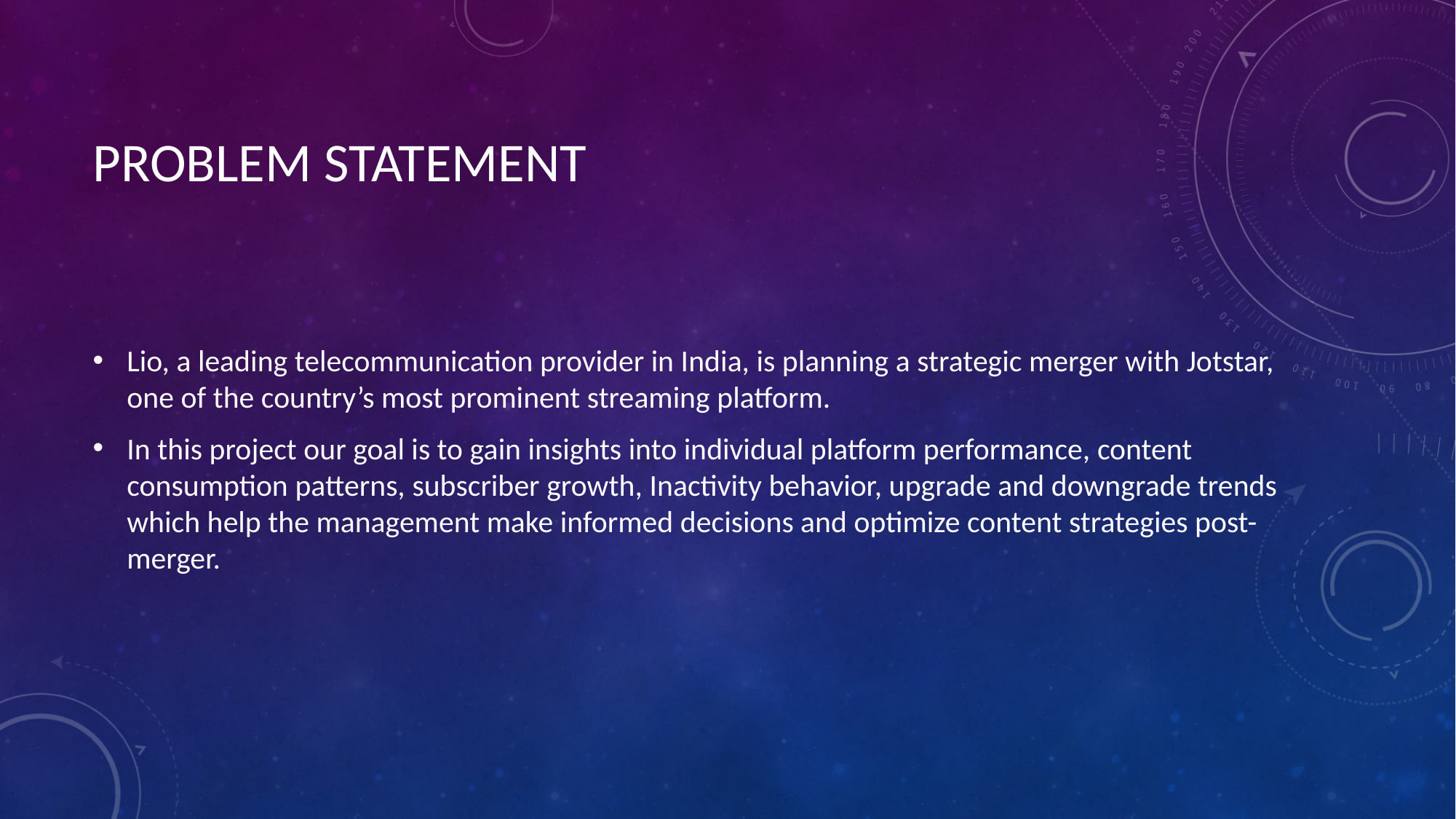

# Problem statement
Lio, a leading telecommunication provider in India, is planning a strategic merger with Jotstar, one of the country’s most prominent streaming platform.
In this project our goal is to gain insights into individual platform performance, content consumption patterns, subscriber growth, Inactivity behavior, upgrade and downgrade trends which help the management make informed decisions and optimize content strategies post-merger.